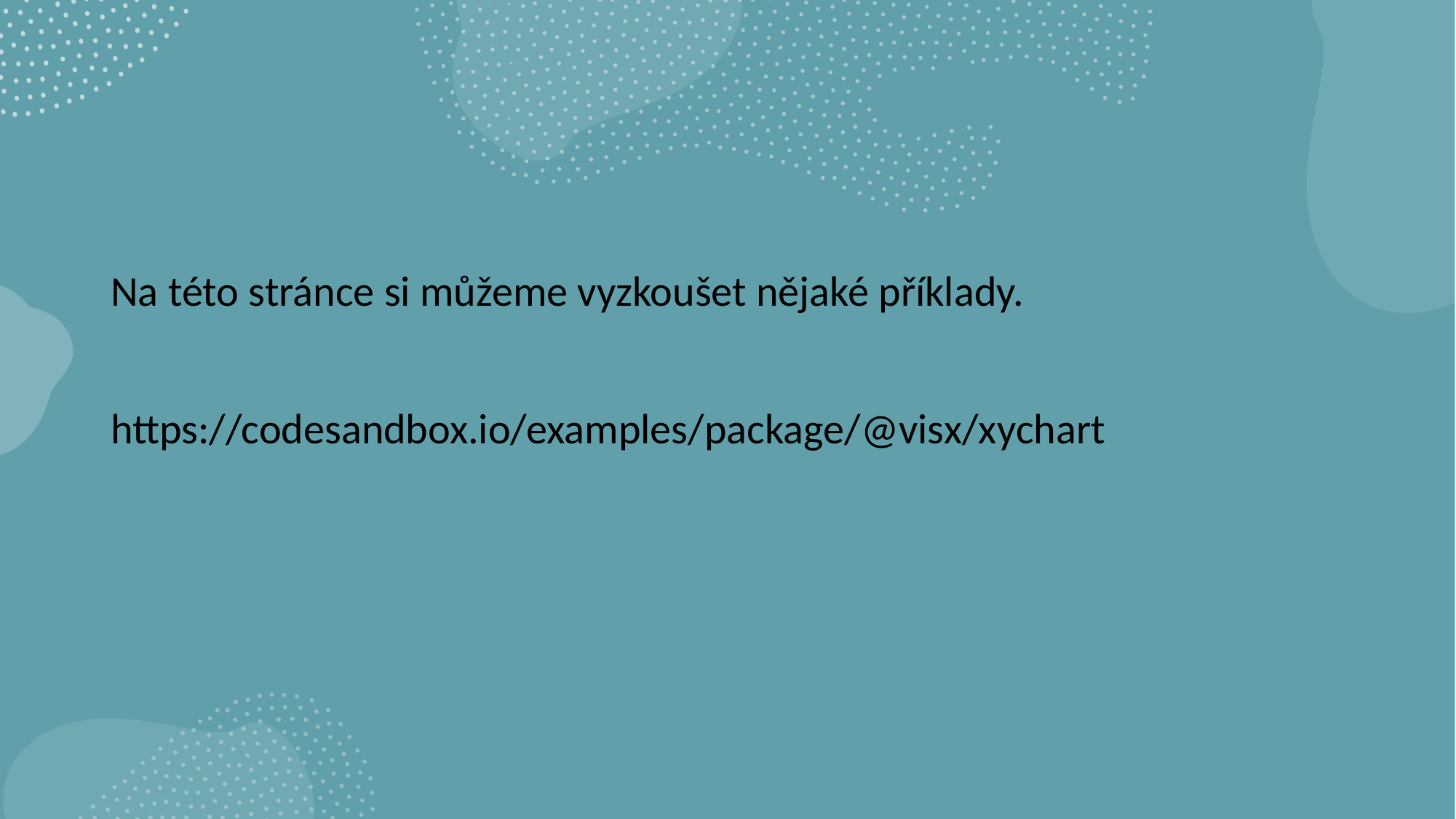

Na této stránce si můžeme vyzkoušet nějaké příklady.
https://codesandbox.io/examples/package/@visx/xychart
#